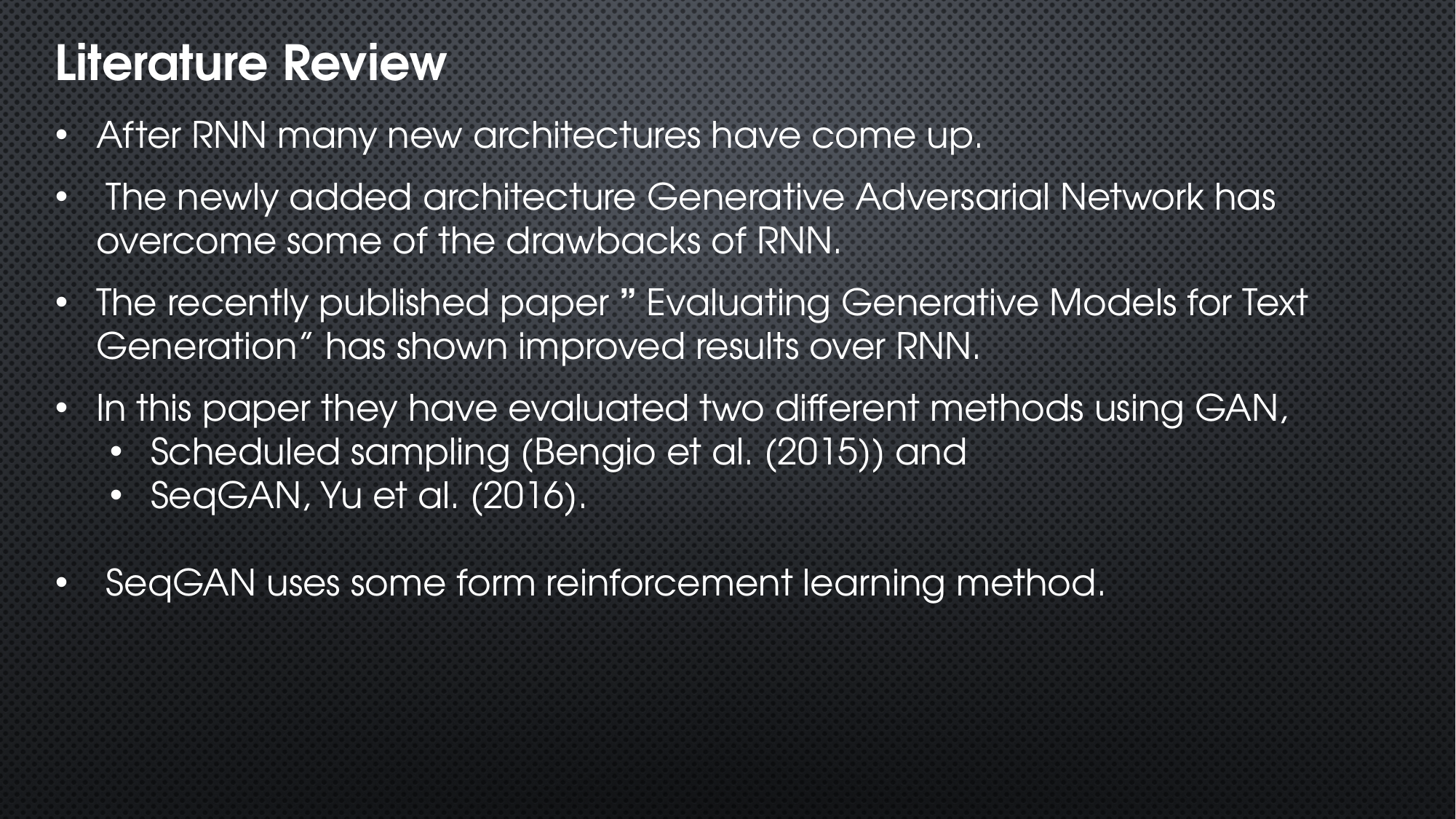

Literature Review

After RNN many new architectures have come up.

 The newly added architecture Generative Adversarial Network has overcome some of the drawbacks of RNN.

The recently published paper ” Evaluating Generative Models for Text Generation” has shown improved results over RNN.

In this paper they have evaluated two different methods using GAN,
Scheduled sampling (Bengio et al. (2015)) and
SeqGAN, Yu et al. (2016).

 SeqGAN uses some form reinforcement learning method.